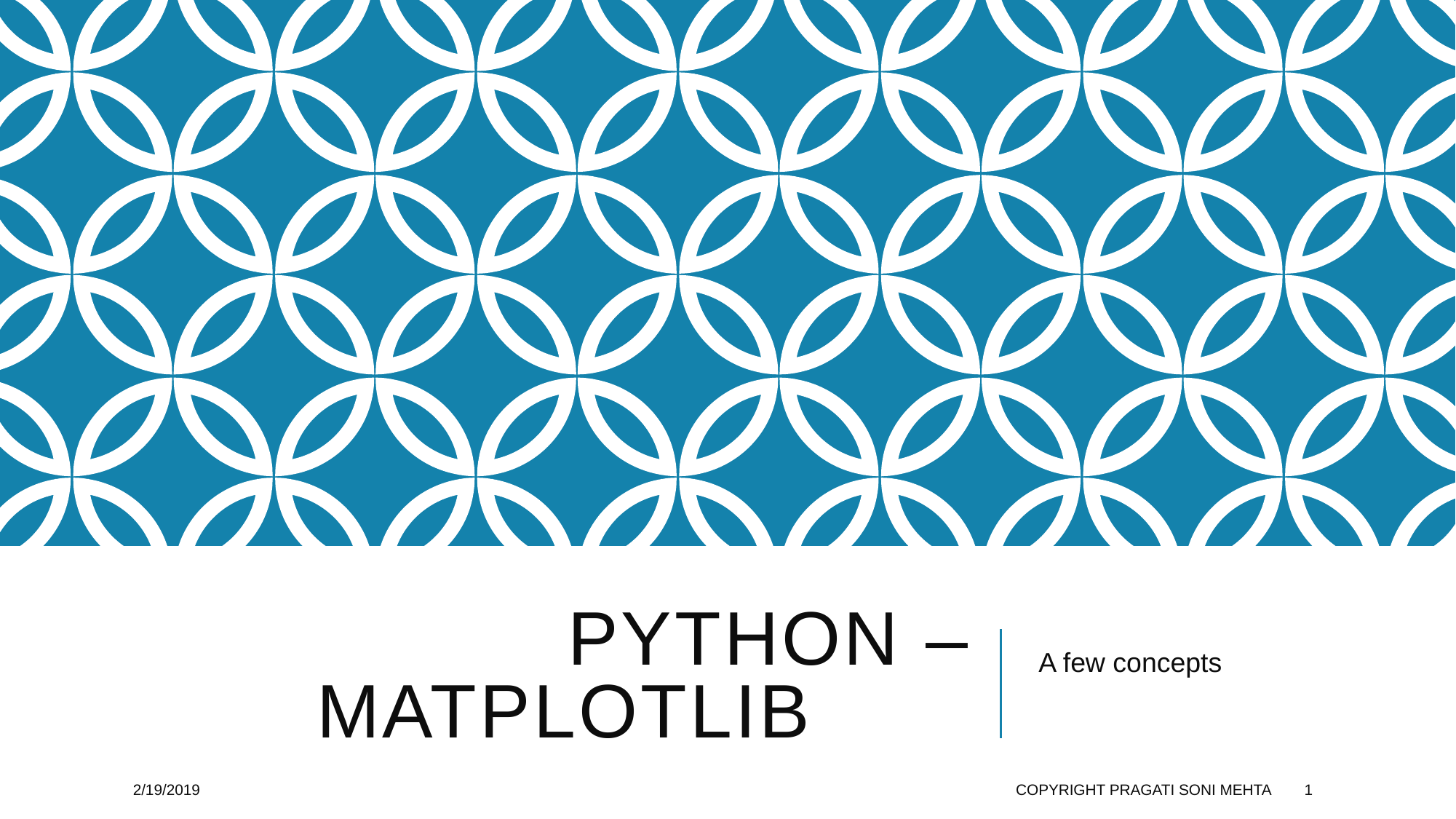

# Python – Matplotlib
A few concepts

2/19/2019
Copyright Pragati Soni Mehta
1